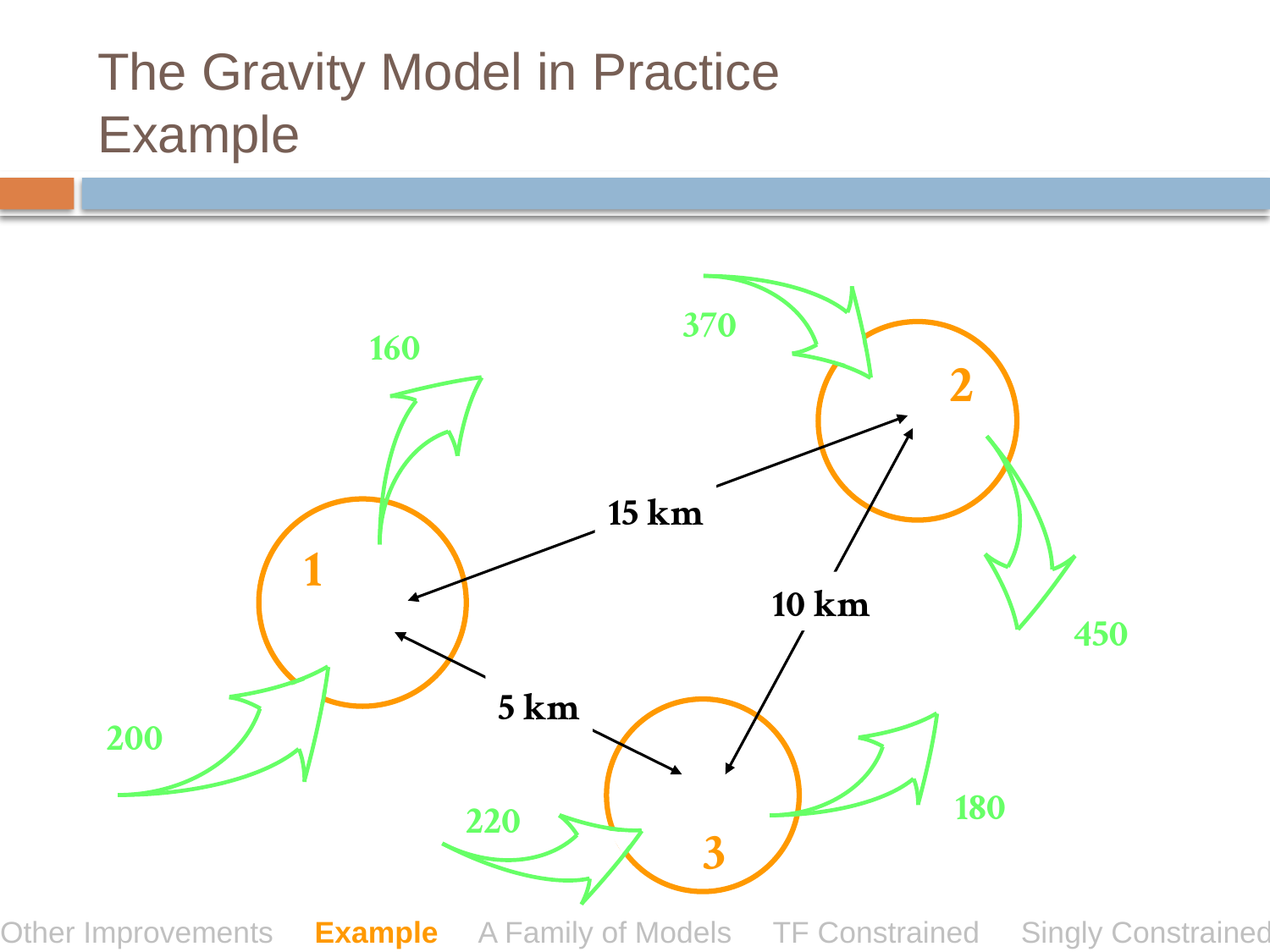

# The Gravity Model in Practice Example

370

450
160

2

15 km
10 km
5 km

1

200

180
220

3
Other Improvements     Example     A Family of Models     TF Constrained     Singly Constrained